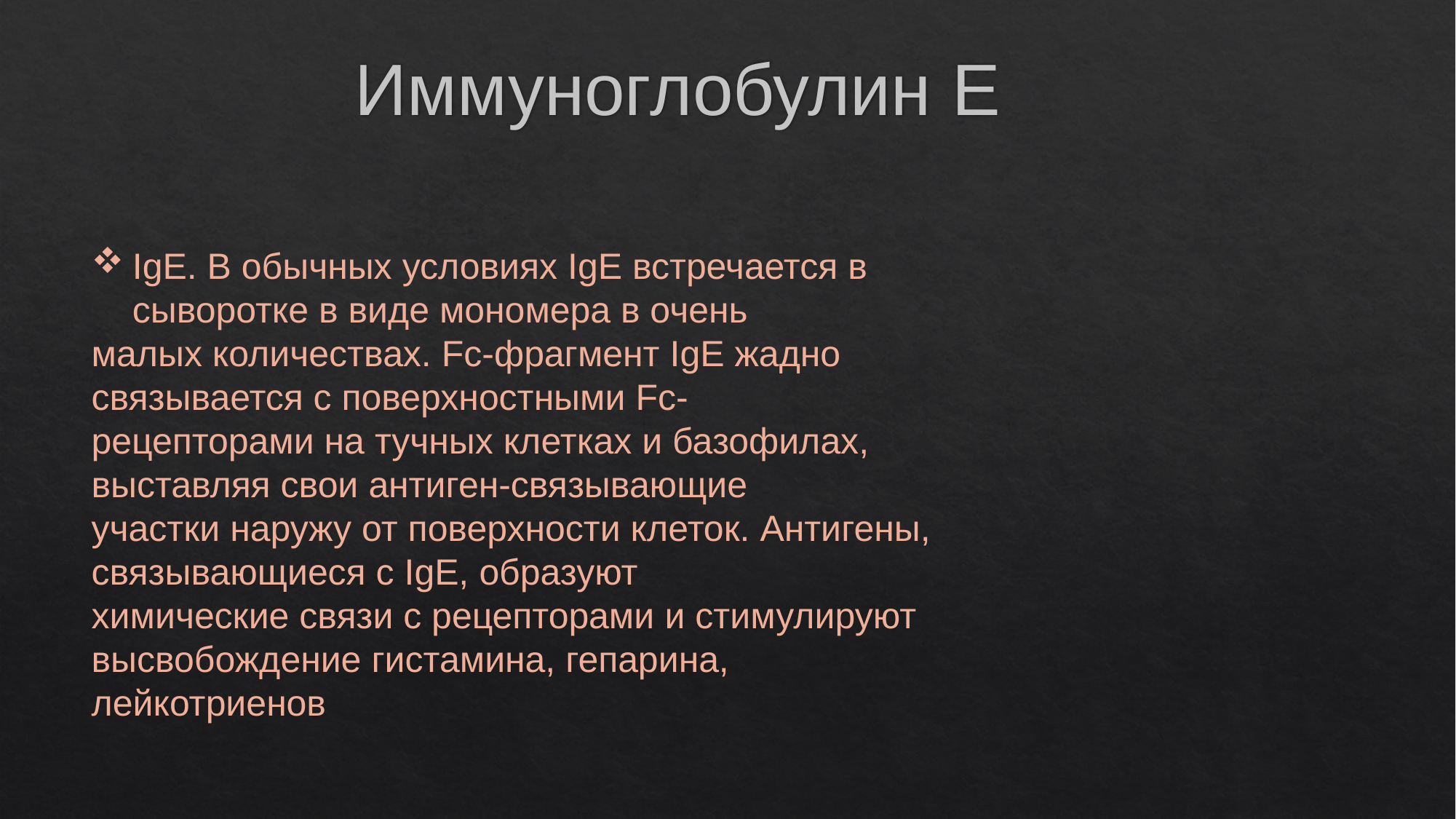

# Иммуноглобулин E
IgE. В обычных условиях IgE встречается в сыворотке в виде мономера в очень
малых количествах. Fc-фрагмент IgE жадно связывается с поверхностными Fc-
рецепторами на тучных клетках и базофилах, выставляя свои антиген-связывающие
участки наружу от поверхности клеток. Антигены, связывающиеся с IgE, образуют
химические связи с рецепторами и стимулируют высвобождение гистамина, гепарина,
лейкотриенов